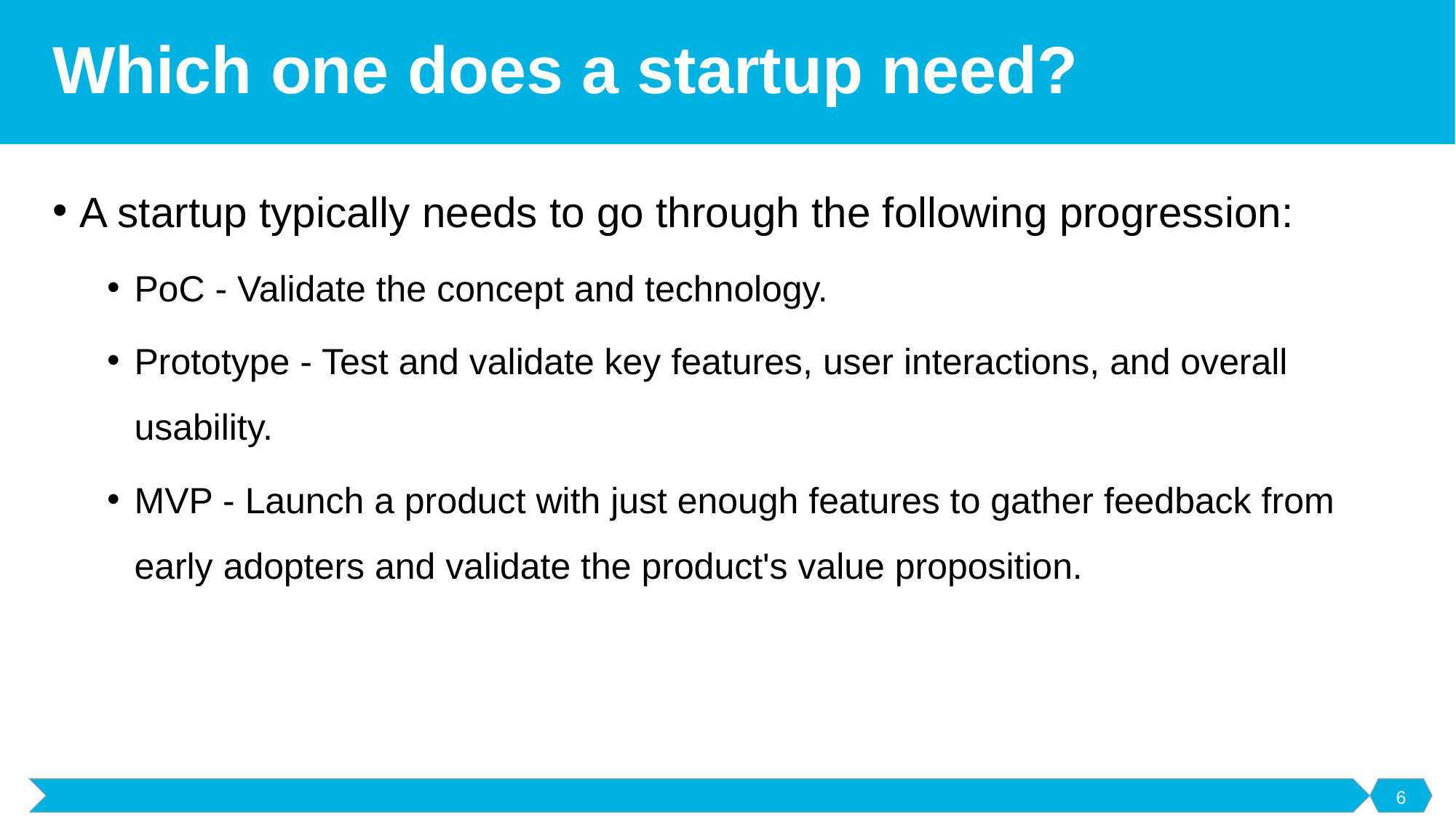

# Which one does a startup need?
A startup typically needs to go through the following progression:
PoC - Validate the concept and technology.
Prototype - Test and validate key features, user interactions, and overall usability.
MVP - Launch a product with just enough features to gather feedback from early adopters and validate the product's value proposition.
6